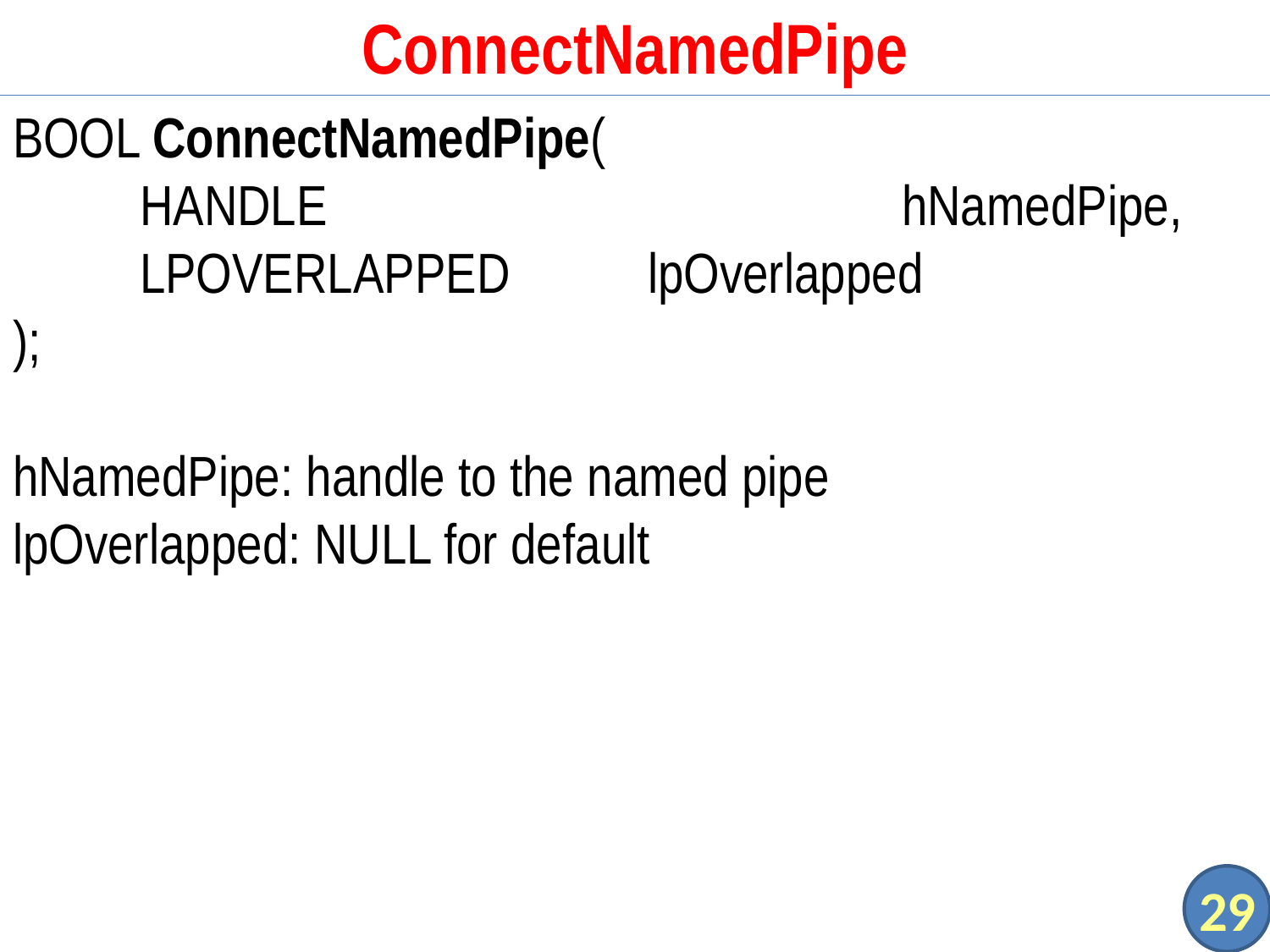

# ConnectNamedPipe
BOOL ConnectNamedPipe(
	HANDLE					hNamedPipe,
	LPOVERLAPPED		lpOverlapped
);

hNamedPipe: handle to the named pipe
lpOverlapped: NULL for default
29